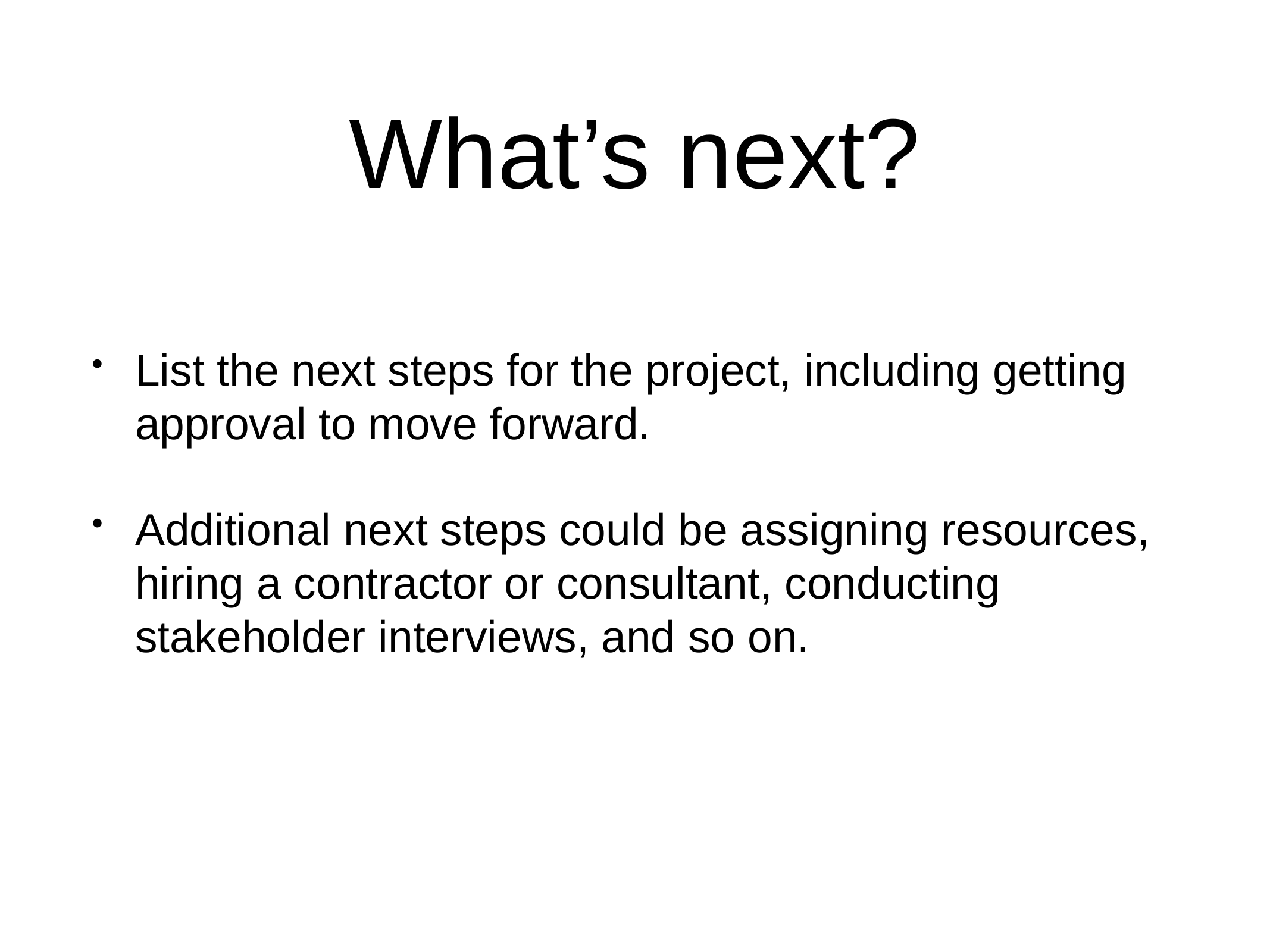

# What’s next?
List the next steps for the project, including getting approval to move forward.
Additional next steps could be assigning resources, hiring a contractor or consultant, conducting stakeholder interviews, and so on.